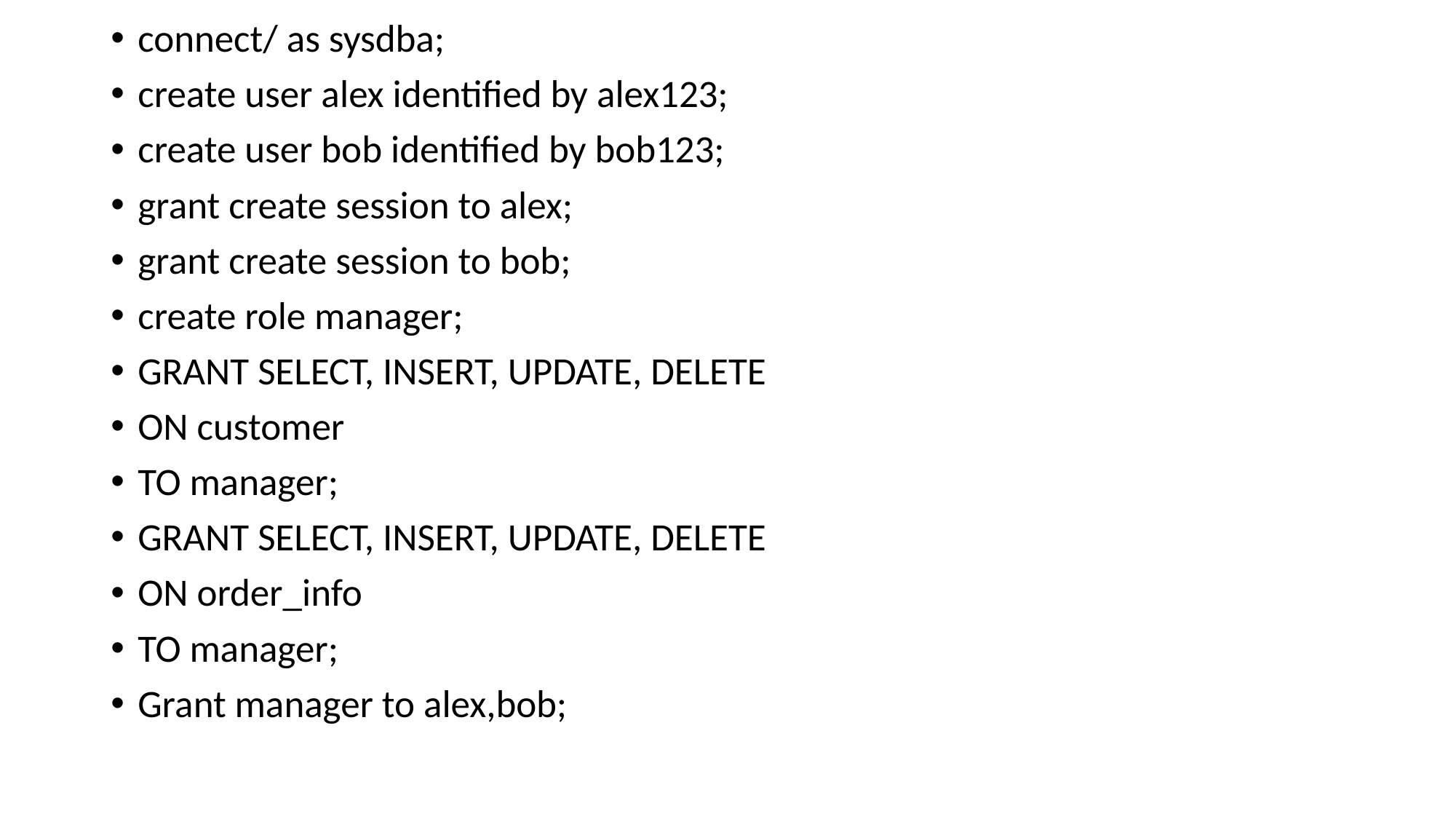

connect/ as sysdba;
create user alex identified by alex123;
create user bob identified by bob123;
grant create session to alex;
grant create session to bob;
create role manager;
GRANT SELECT, INSERT, UPDATE, DELETE
ON customer
TO manager;
GRANT SELECT, INSERT, UPDATE, DELETE
ON order_info
TO manager;
Grant manager to alex,bob;